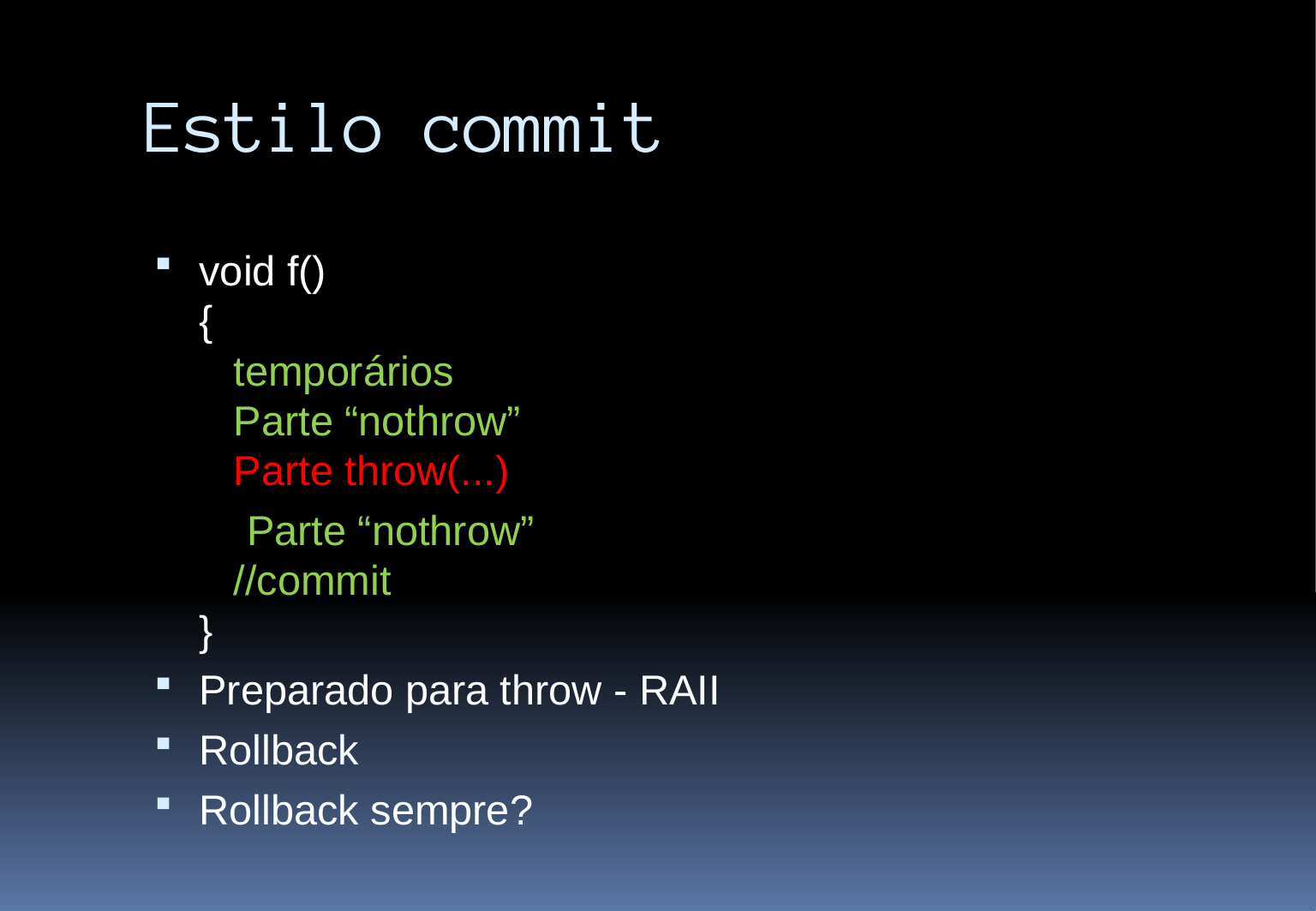

# Estilo commit
void f()
{
   temporários
   Parte “nothrow”
   Parte throw(...)
        Parte “nothrow”
   //commit
}
Preparado para throw - RAII
Rollback
Rollback sempre?